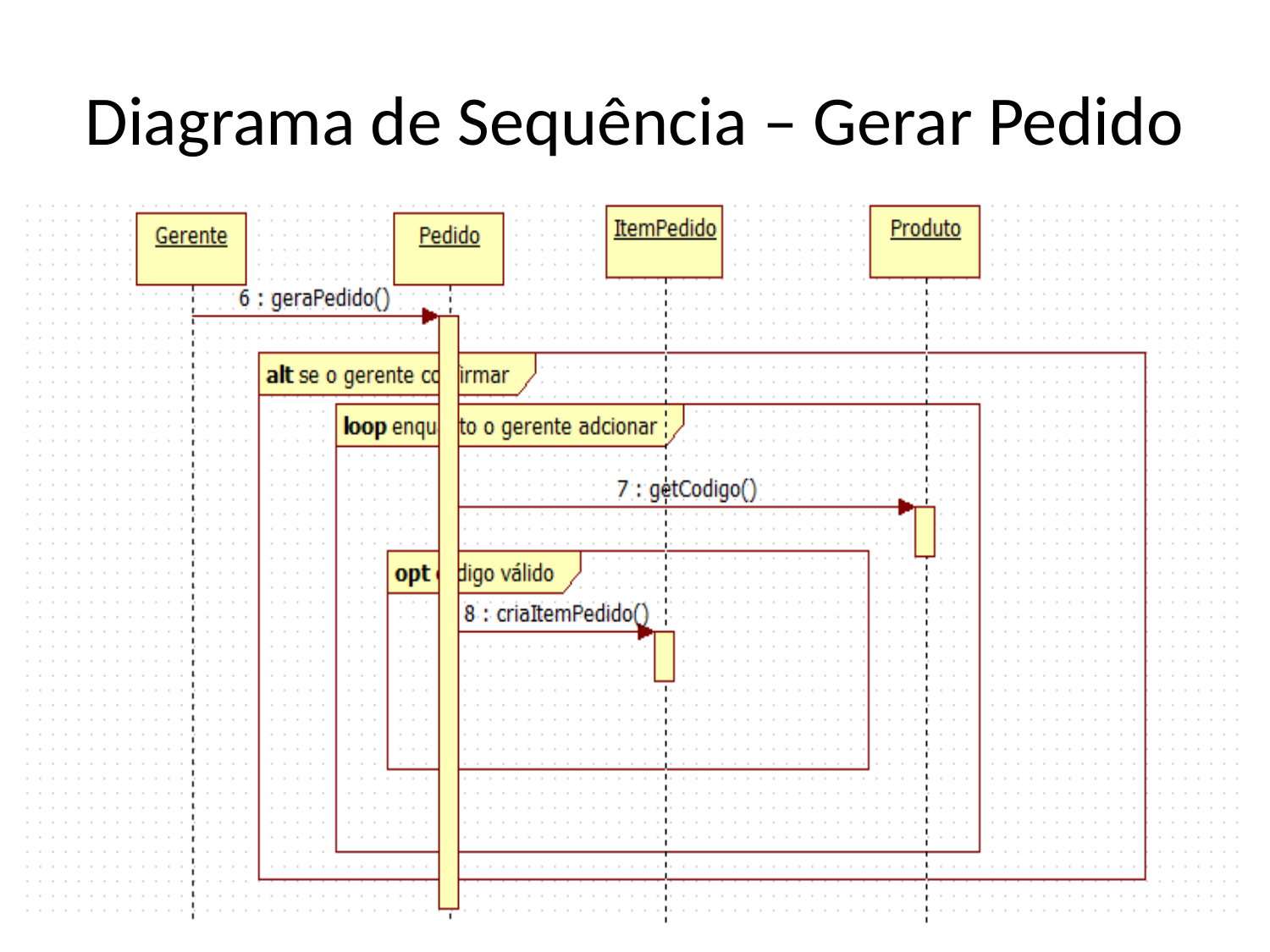

# Diagrama de Sequência – Gerar Pedido